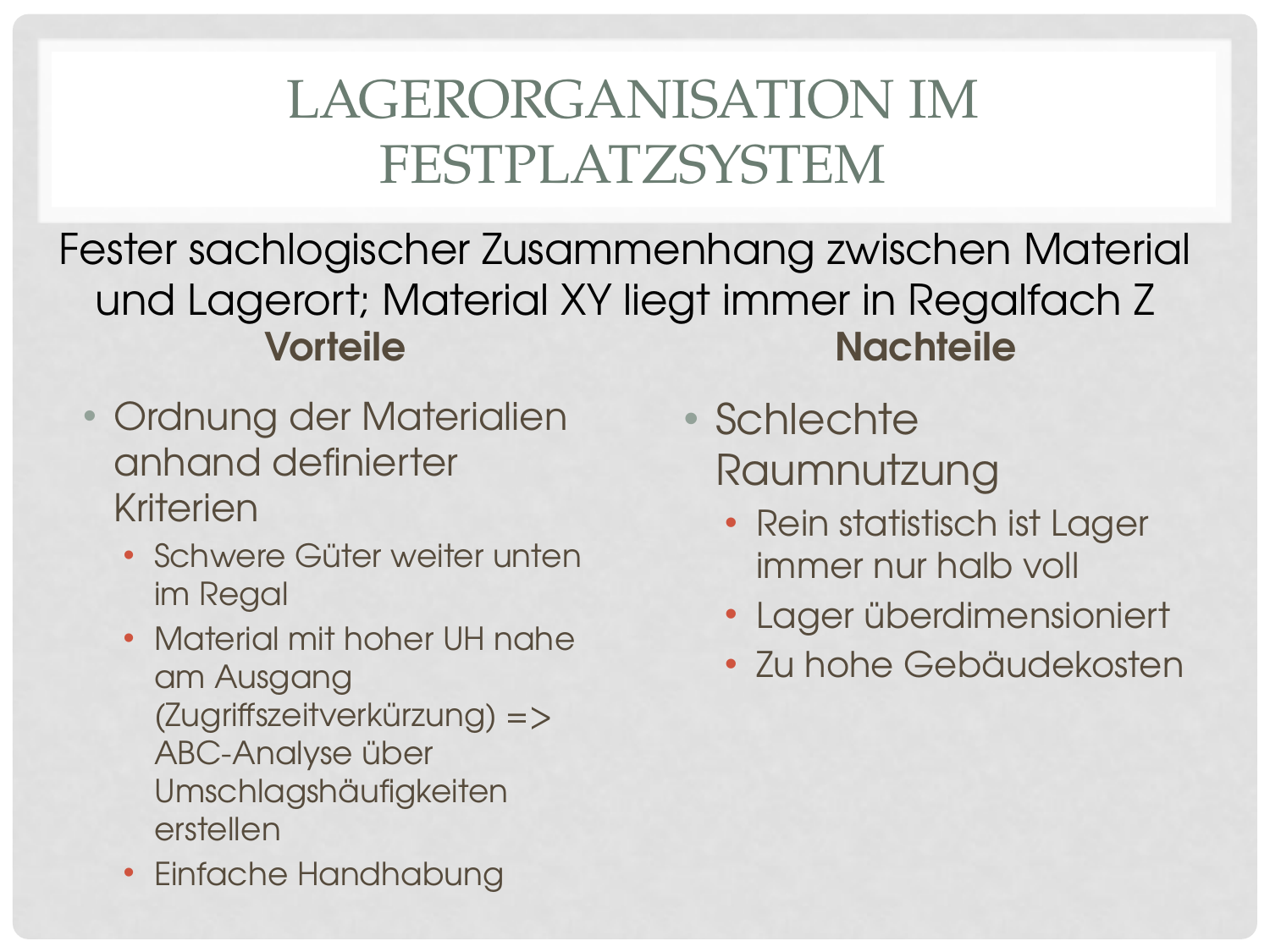

# Lagerorganisation im Festplatzsystem
Fester sachlogischer Zusammenhang zwischen Material und Lagerort; Material XY liegt immer in Regalfach Z
Vorteile
Nachteile
Ordnung der Materialien anhand definierter Kriterien
Schwere Güter weiter unten im Regal
Material mit hoher UH nahe am Ausgang (Zugriffszeitverkürzung) => ABC-Analyse über Umschlagshäufigkeiten erstellen
Einfache Handhabung

Schlechte Raumnutzung
Rein statistisch ist Lager immer nur halb voll
Lager überdimensioniert
Zu hohe Gebäudekosten